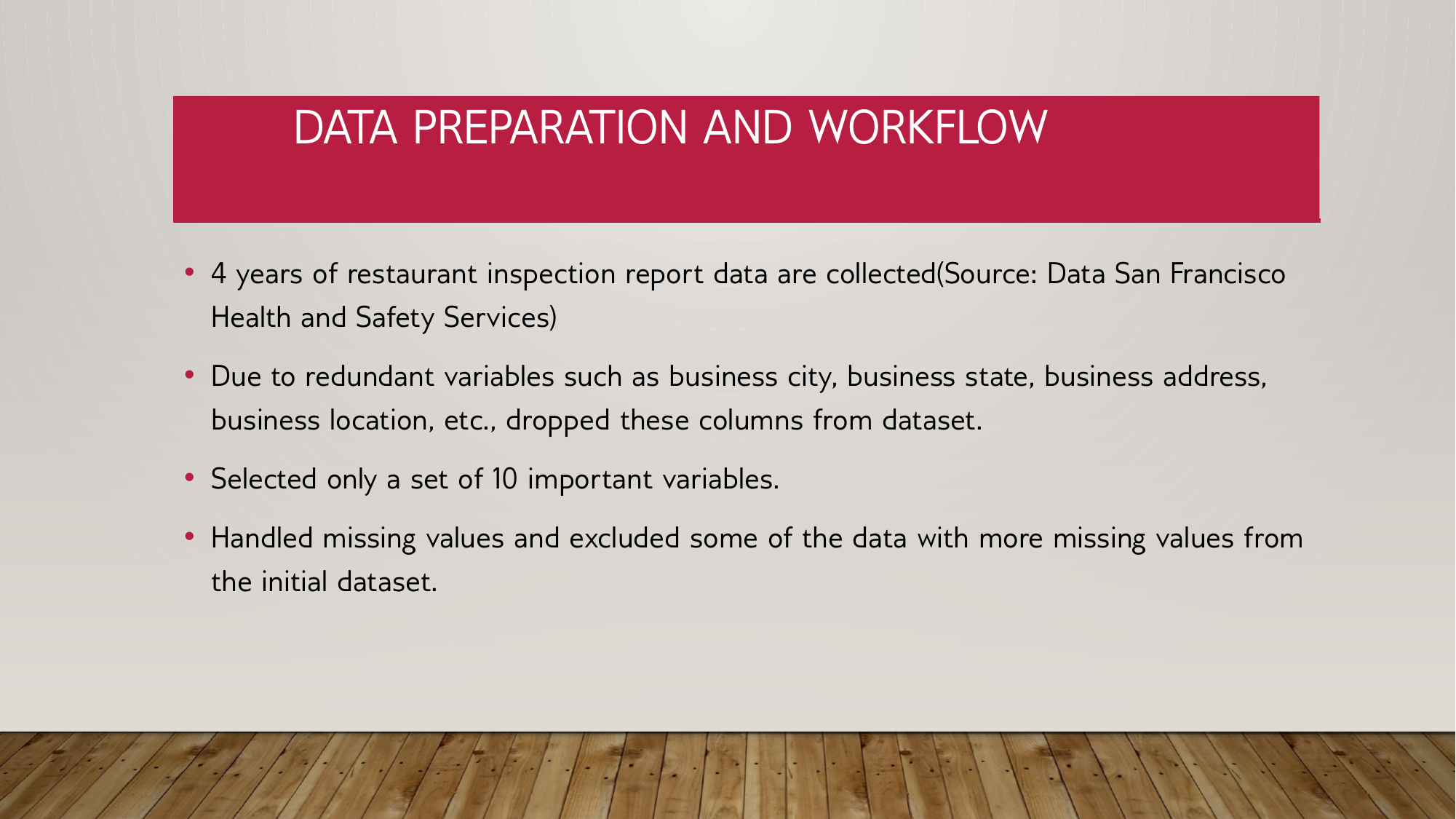

# Data Preparation and workflow
4 years of restaurant inspection report data are collected(Source: Data San Francisco Health and Safety Services)
Due to redundant variables such as business city, business state, business address, business location, etc., dropped these columns from dataset.
Selected only a set of 10 important variables.
Handled missing values and excluded some of the data with more missing values from the initial dataset.